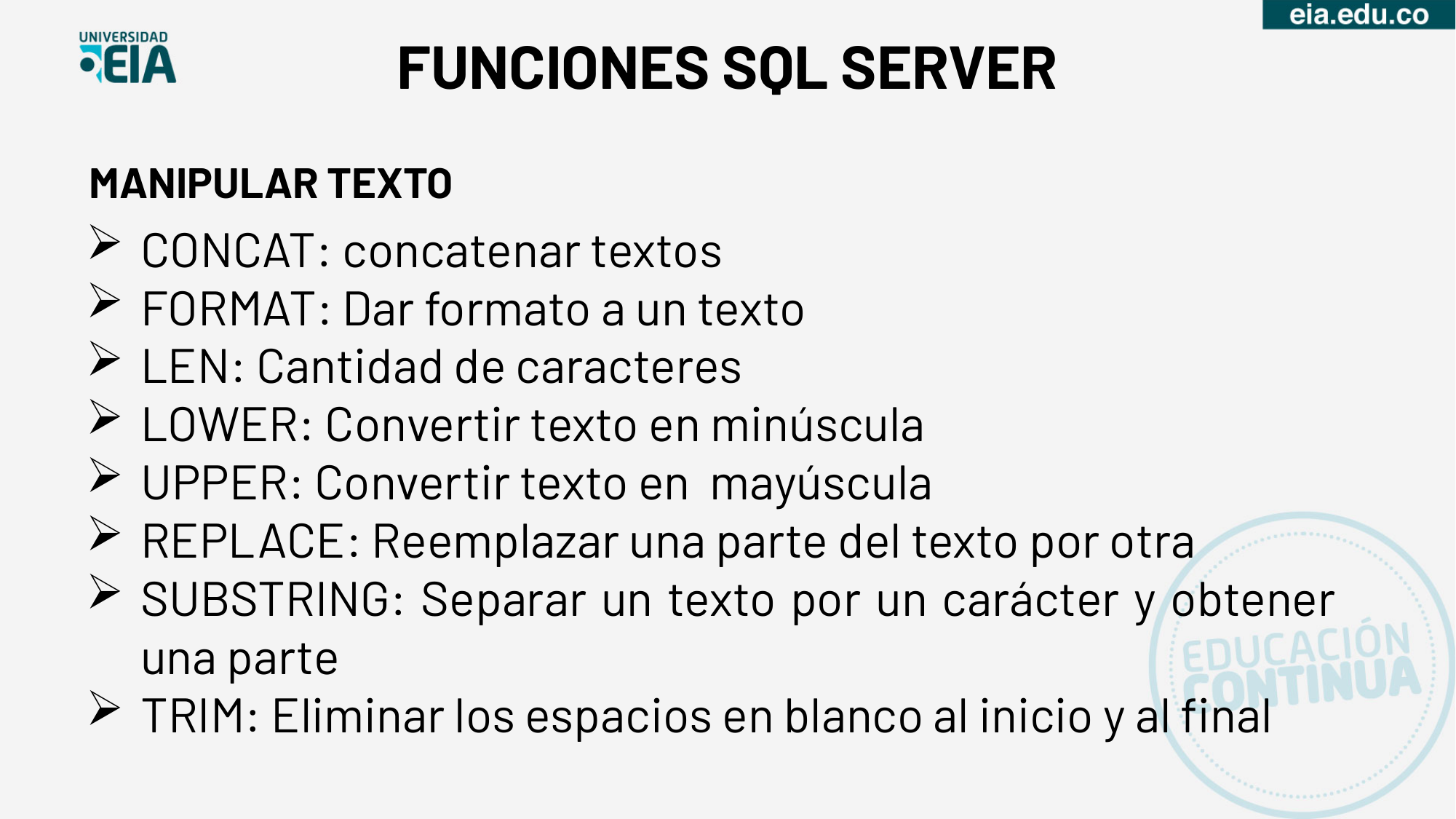

FUNCIONES SQL SERVER
MANIPULAR TEXTO
CONCAT: concatenar textos
FORMAT: Dar formato a un texto
LEN: Cantidad de caracteres
LOWER: Convertir texto en minúscula
UPPER: Convertir texto en  mayúscula
REPLACE: Reemplazar una parte del texto por otra
SUBSTRING: Separar un texto por un carácter y obtener una parte
TRIM: Eliminar los espacios en blanco al inicio y al final